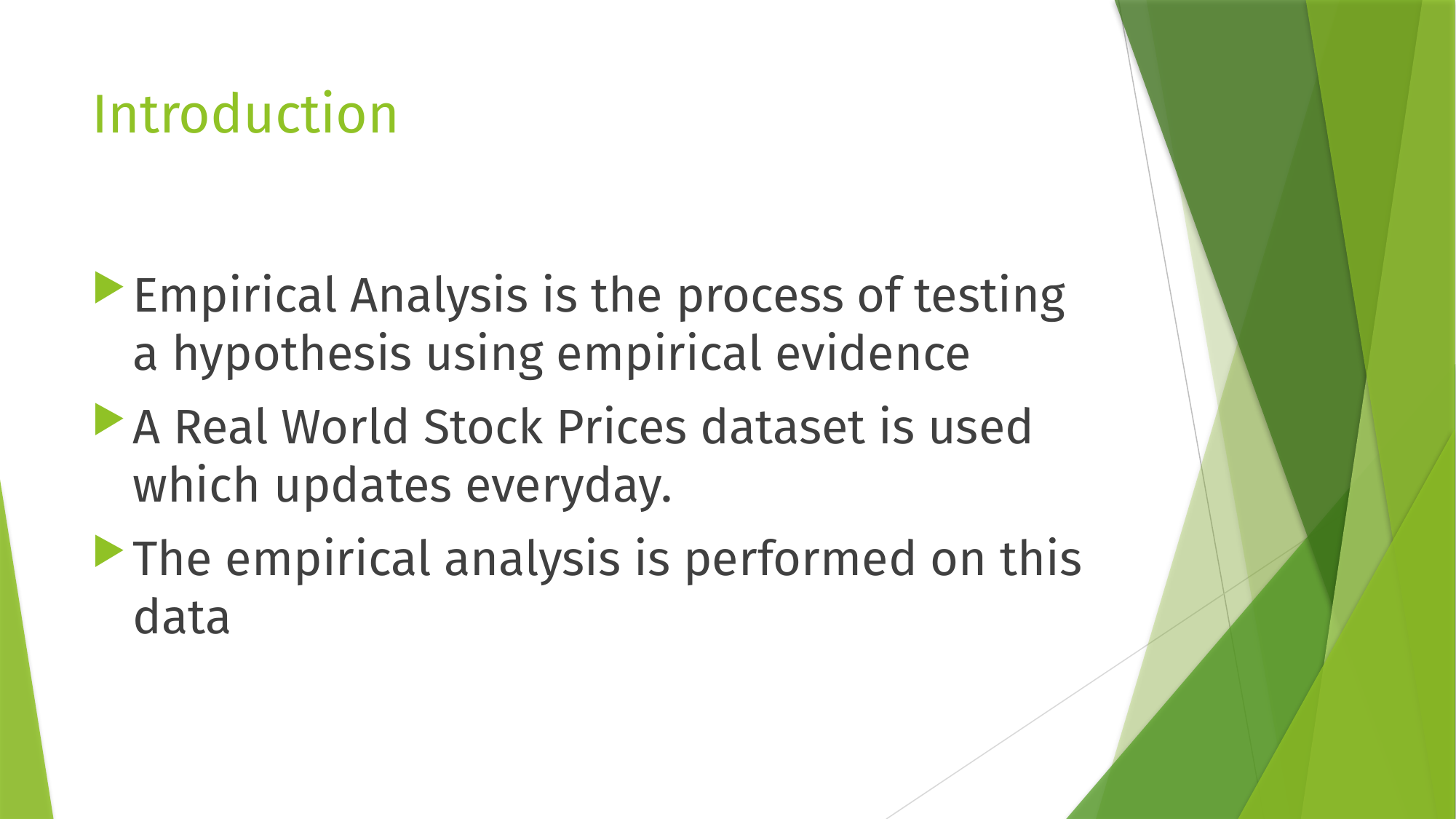

# Introduction
Empirical Analysis is the process of testing a hypothesis using empirical evidence
A Real World Stock Prices dataset is used which updates everyday.
The empirical analysis is performed on this data